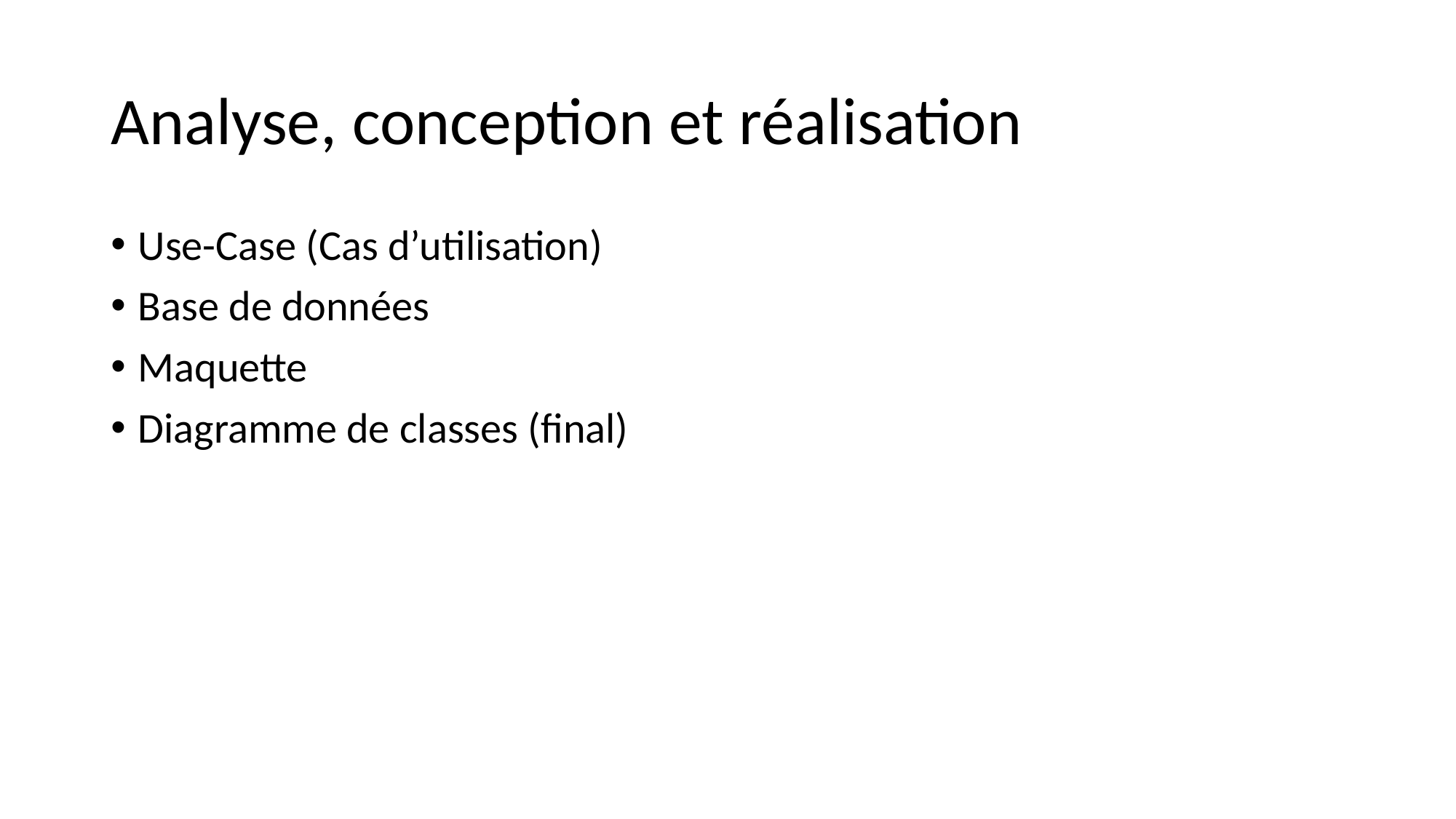

# Analyse, conception et réalisation
Use-Case (Cas d’utilisation)
Base de données
Maquette
Diagramme de classes (final)